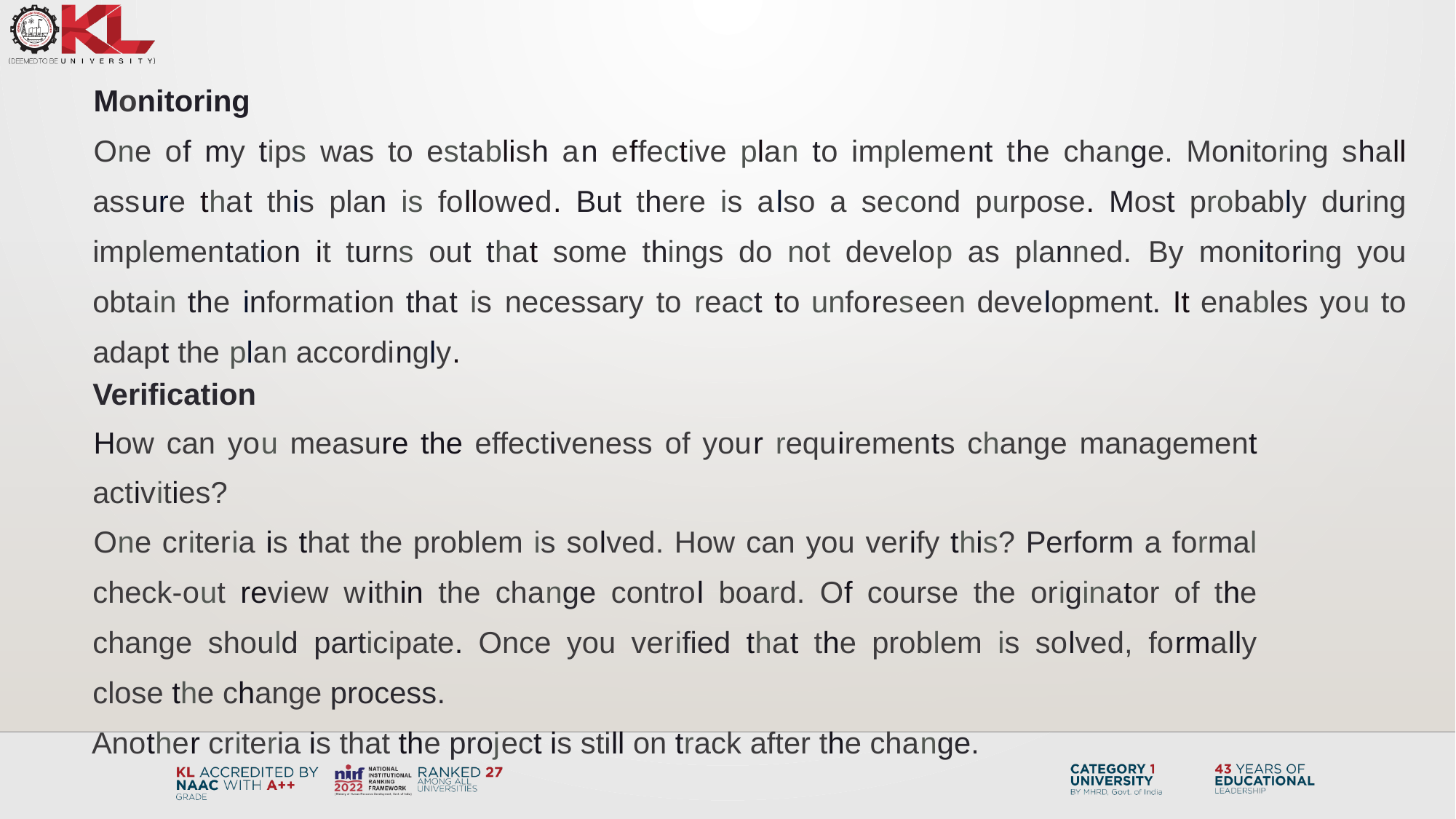

Monitoring
One of my tips was to establish an effective plan to implement the change. Monitoring shall assure that this plan is followed. But there is also a second purpose. Most probably during implementation it turns out that some things do not develop as planned. By monitoring you obtain the information that is necessary to react to unforeseen development. It enables you to adapt the plan accordingly.
Verification
How can you measure the effectiveness of your requirements change management activities?
One criteria is that the problem is solved. How can you verify this? Perform a formal check-out review within the change control board. Of course the originator of the change should participate. Once you verified that the problem is solved, formally close the change process.
Another criteria is that the project is still on track after the change.